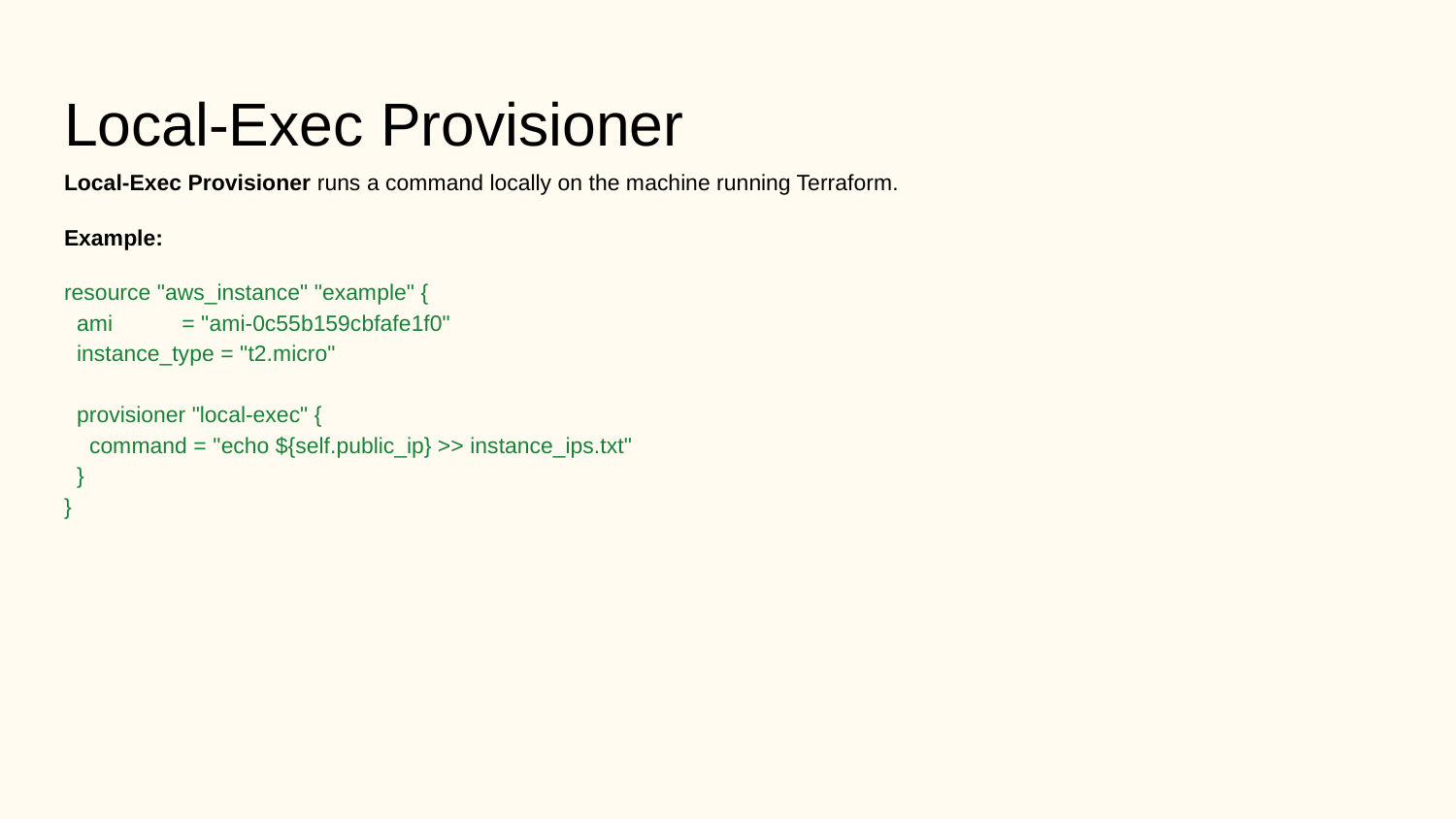

# Local-Exec Provisioner
Local-Exec Provisioner runs a command locally on the machine running Terraform.
Example:
resource "aws_instance" "example" {
  ami           = "ami-0c55b159cbfafe1f0"
  instance_type = "t2.micro"

  provisioner "local-exec" {
    command = "echo ${self.public_ip} >> instance_ips.txt"
  }
}